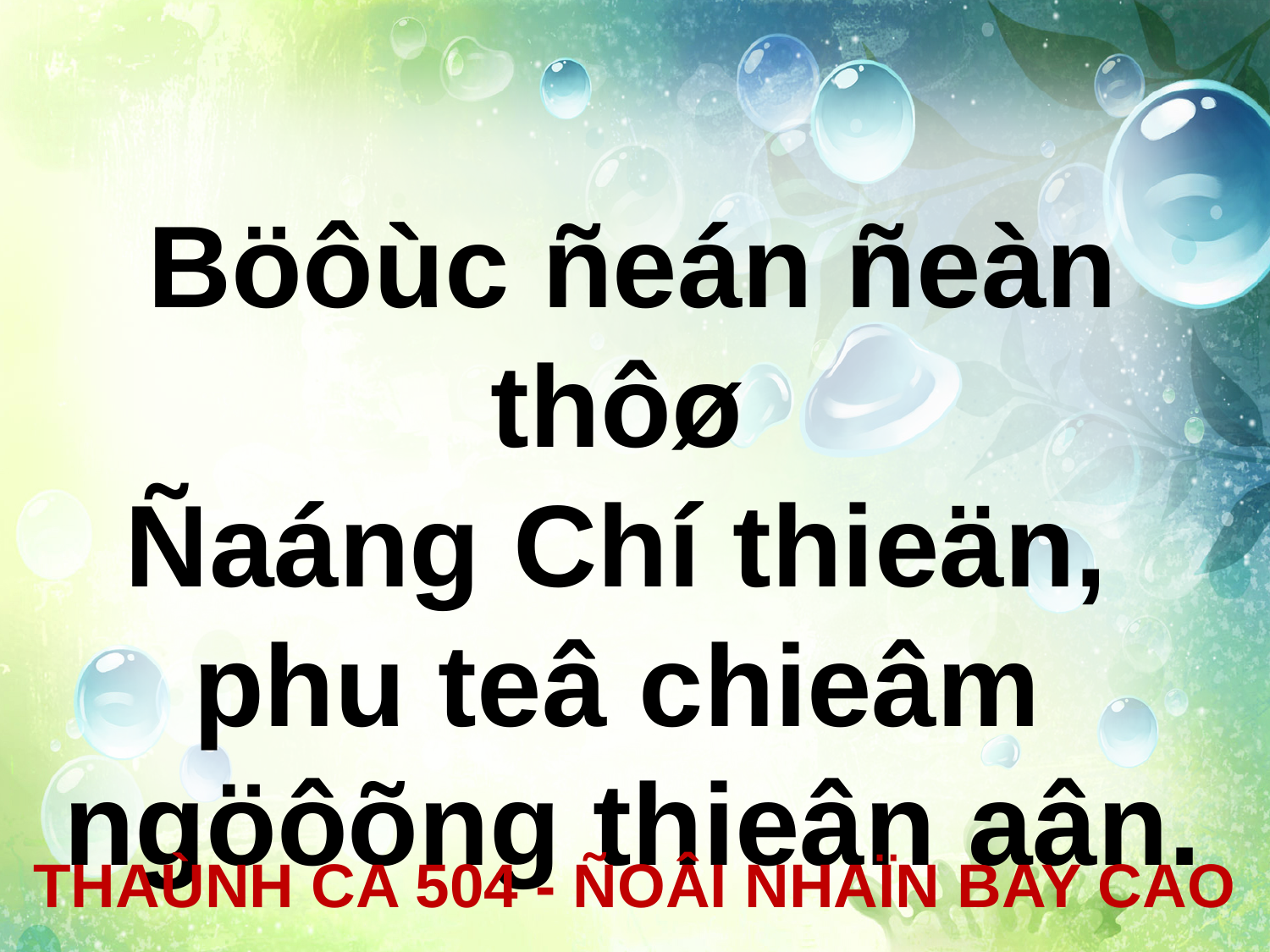

Böôùc ñeán ñeàn thôø
Ñaáng Chí thieän,
phu teâ chieâm
ngöôõng thieân aân.
THAÙNH CA 504 - ÑOÂI NHAÏN BAY CAO